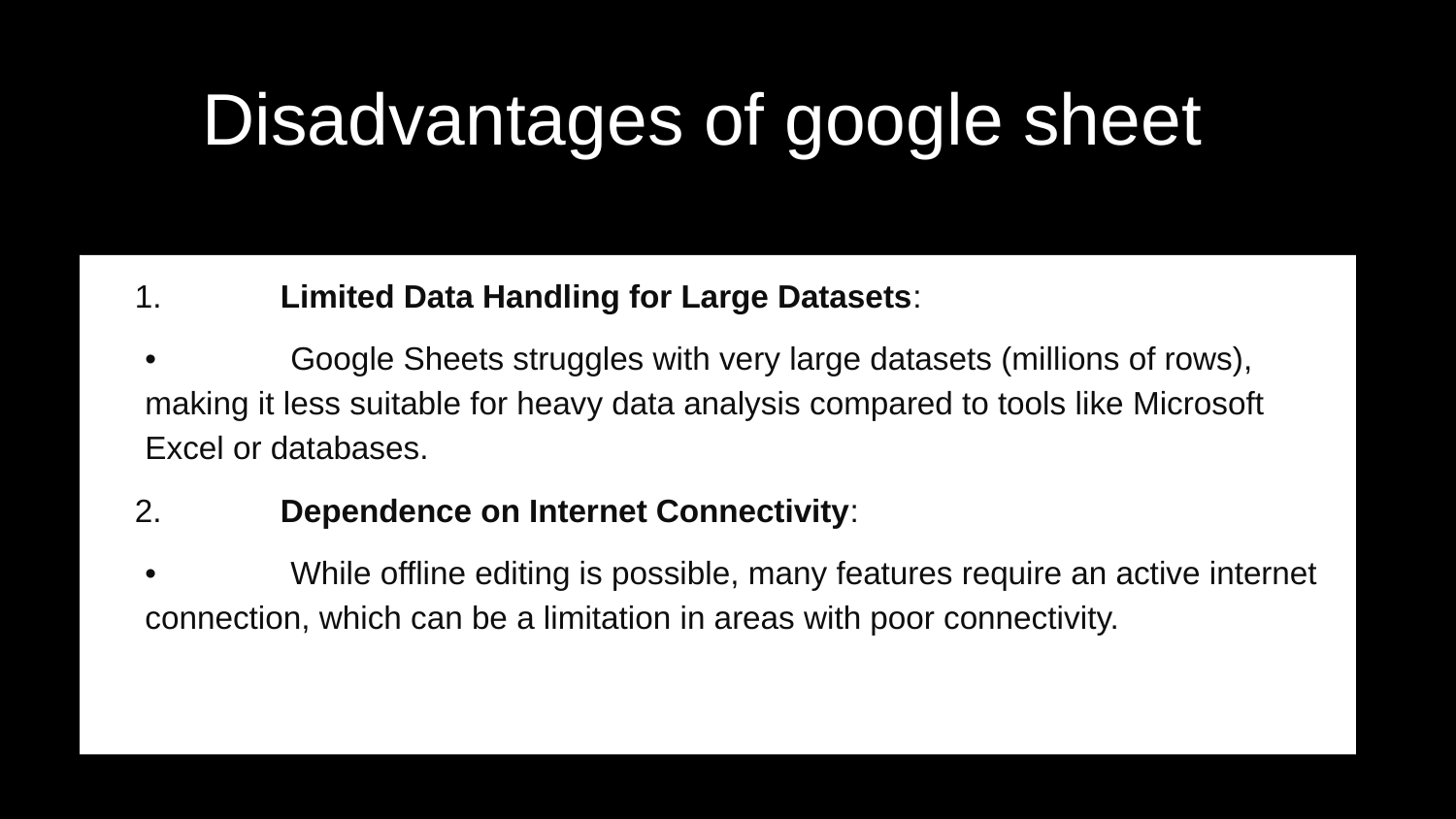

# Disadvantages of google sheet
	1.	Limited Data Handling for Large Datasets:
	•	Google Sheets struggles with very large datasets (millions of rows), making it less suitable for heavy data analysis compared to tools like Microsoft Excel or databases.
	2.	Dependence on Internet Connectivity:
	•	While offline editing is possible, many features require an active internet connection, which can be a limitation in areas with poor connectivity.